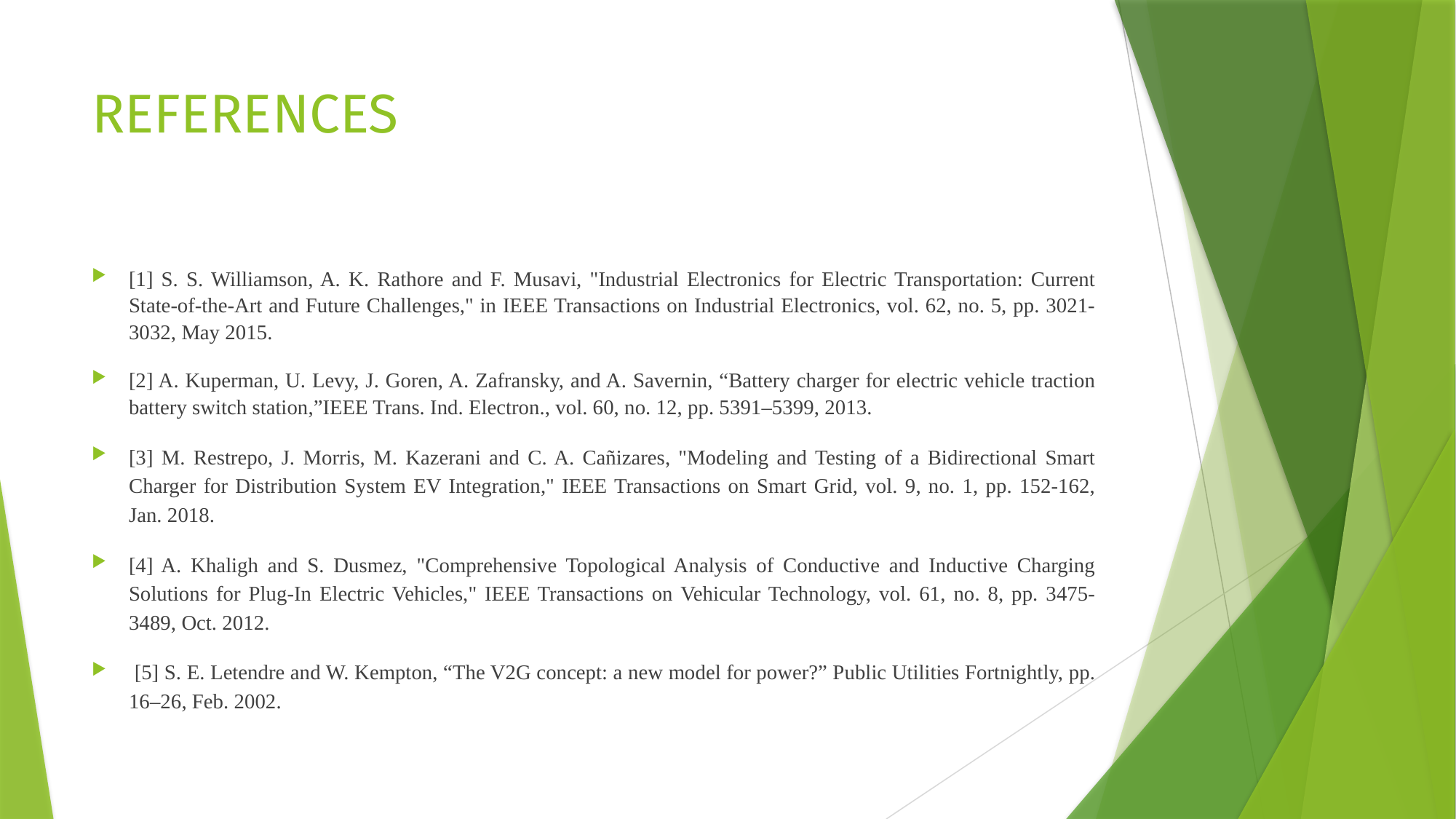

# REFERENCES
[1] S. S. Williamson, A. K. Rathore and F. Musavi, "Industrial Electronics for Electric Transportation: Current State-of-the-Art and Future Challenges," in IEEE Transactions on Industrial Electronics, vol. 62, no. 5, pp. 3021-3032, May 2015.
[2] A. Kuperman, U. Levy, J. Goren, A. Zafransky, and A. Savernin, “Battery charger for electric vehicle traction battery switch station,”IEEE Trans. Ind. Electron., vol. 60, no. 12, pp. 5391–5399, 2013.
[3] M. Restrepo, J. Morris, M. Kazerani and C. A. Cañizares, "Modeling and Testing of a Bidirectional Smart Charger for Distribution System EV Integration," IEEE Transactions on Smart Grid, vol. 9, no. 1, pp. 152-162, Jan. 2018.
[4] A. Khaligh and S. Dusmez, "Comprehensive Topological Analysis of Conductive and Inductive Charging Solutions for Plug-In Electric Vehicles," IEEE Transactions on Vehicular Technology, vol. 61, no. 8, pp. 3475-3489, Oct. 2012.
 [5] S. E. Letendre and W. Kempton, “The V2G concept: a new model for power?” Public Utilities Fortnightly, pp. 16–26, Feb. 2002.